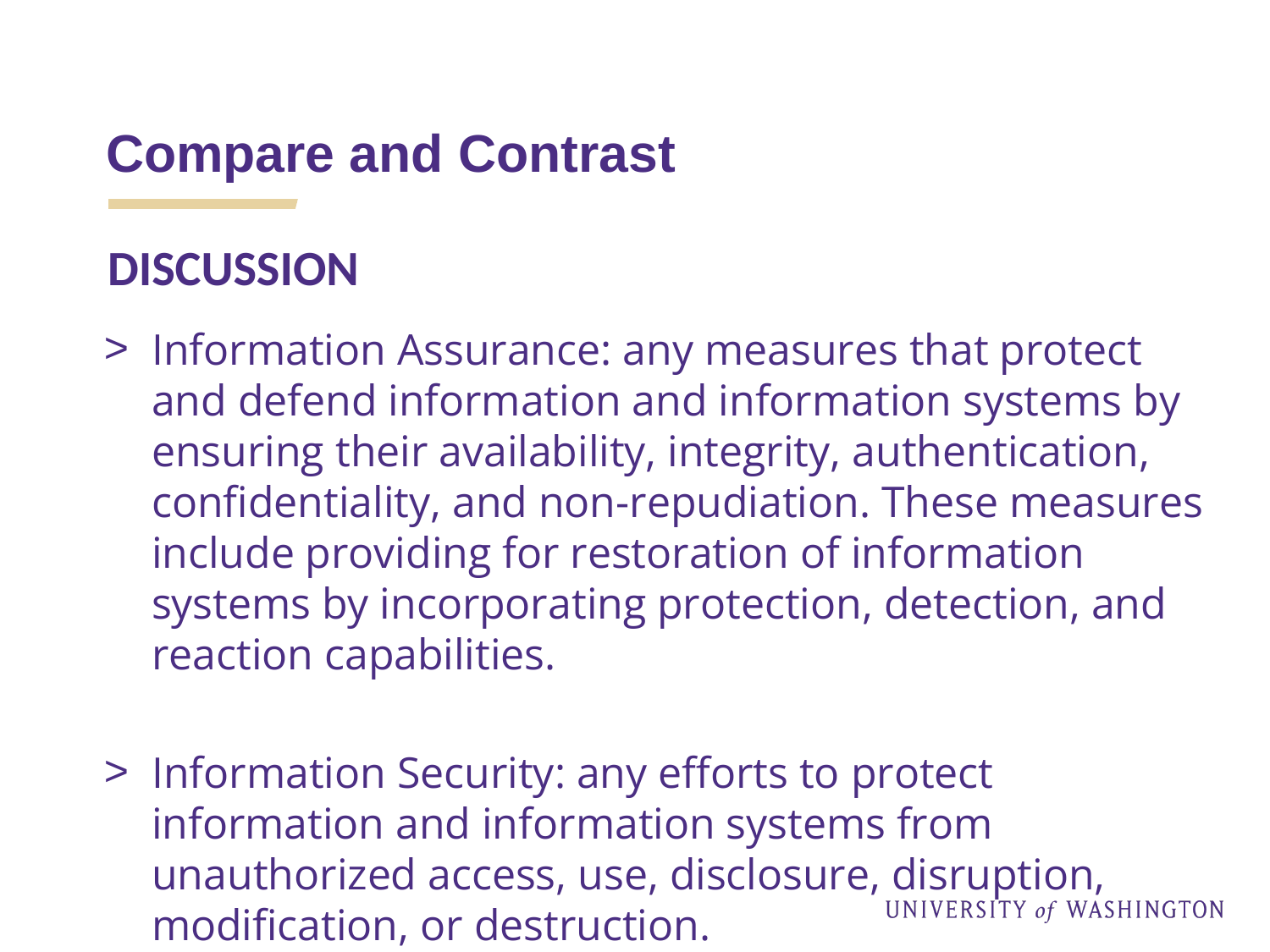

# Compare and Contrast
DISCUSSION
Information Assurance: any measures that protect and defend information and information systems by ensuring their availability, integrity, authentication, confidentiality, and non-repudiation. These measures include providing for restoration of information systems by incorporating protection, detection, and reaction capabilities.

Information Security: any efforts to protect information and information systems from unauthorized access, use, disclosure, disruption, modification, or destruction.